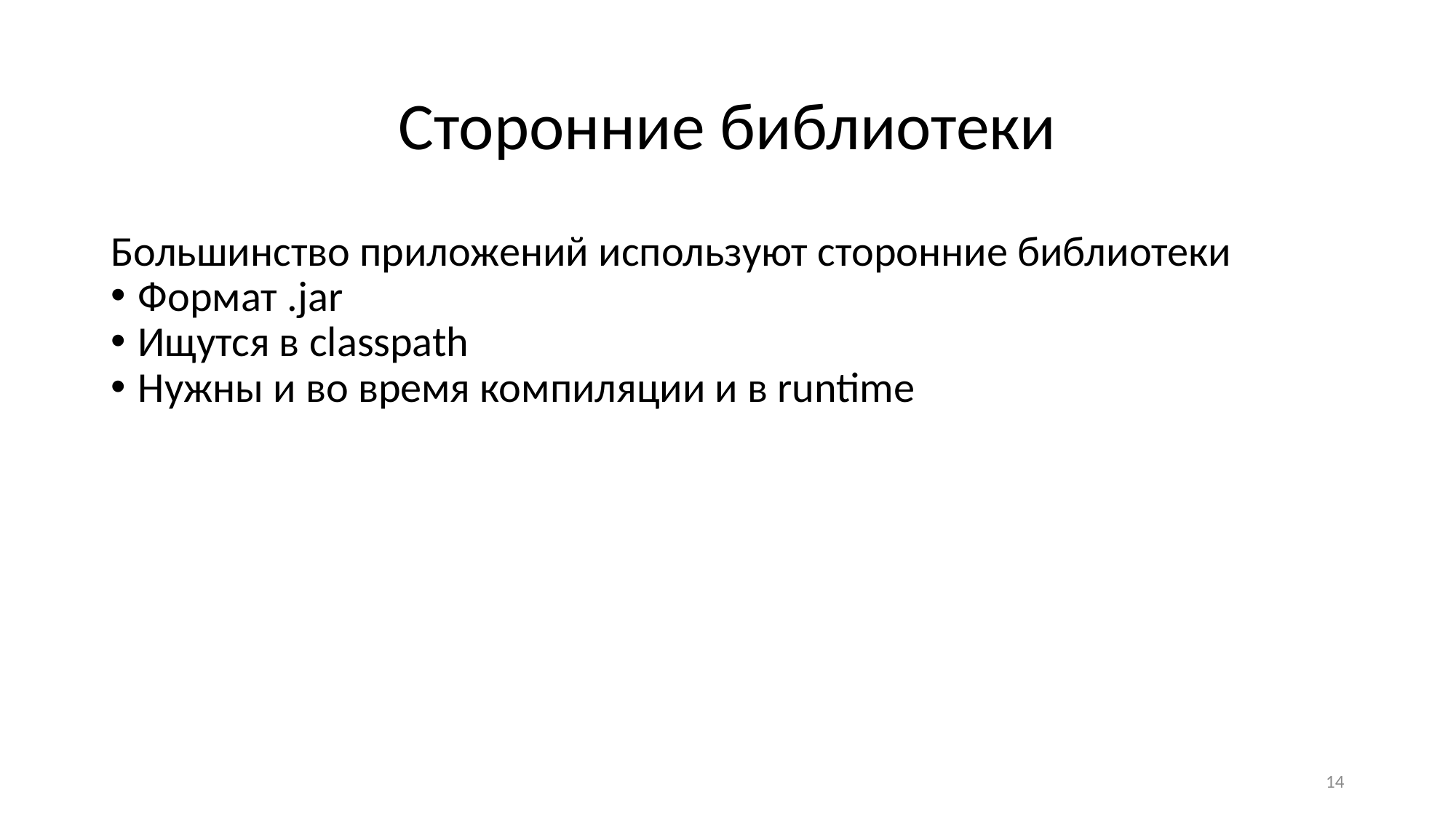

Сторонние библиотеки
Большинство приложений используют сторонние библиотеки
Формат .jar
Ищутся в classpath
Нужны и во время компиляции и в runtime
14